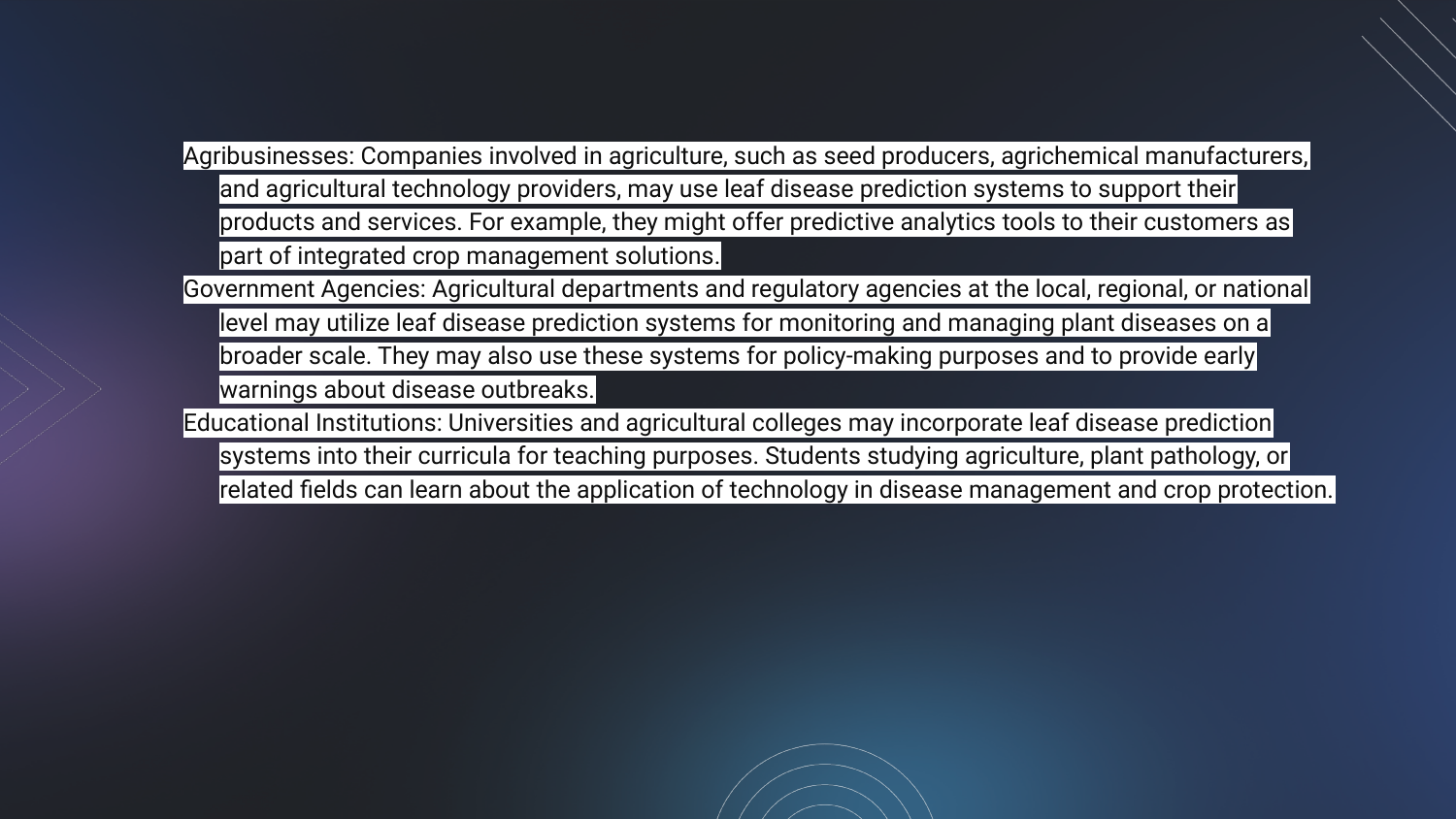

Agribusinesses: Companies involved in agriculture, such as seed producers, agrichemical manufacturers, and agricultural technology providers, may use leaf disease prediction systems to support their products and services. For example, they might offer predictive analytics tools to their customers as part of integrated crop management solutions.
Government Agencies: Agricultural departments and regulatory agencies at the local, regional, or national level may utilize leaf disease prediction systems for monitoring and managing plant diseases on a broader scale. They may also use these systems for policy-making purposes and to provide early warnings about disease outbreaks.
Educational Institutions: Universities and agricultural colleges may incorporate leaf disease prediction systems into their curricula for teaching purposes. Students studying agriculture, plant pathology, or related fields can learn about the application of technology in disease management and crop protection.